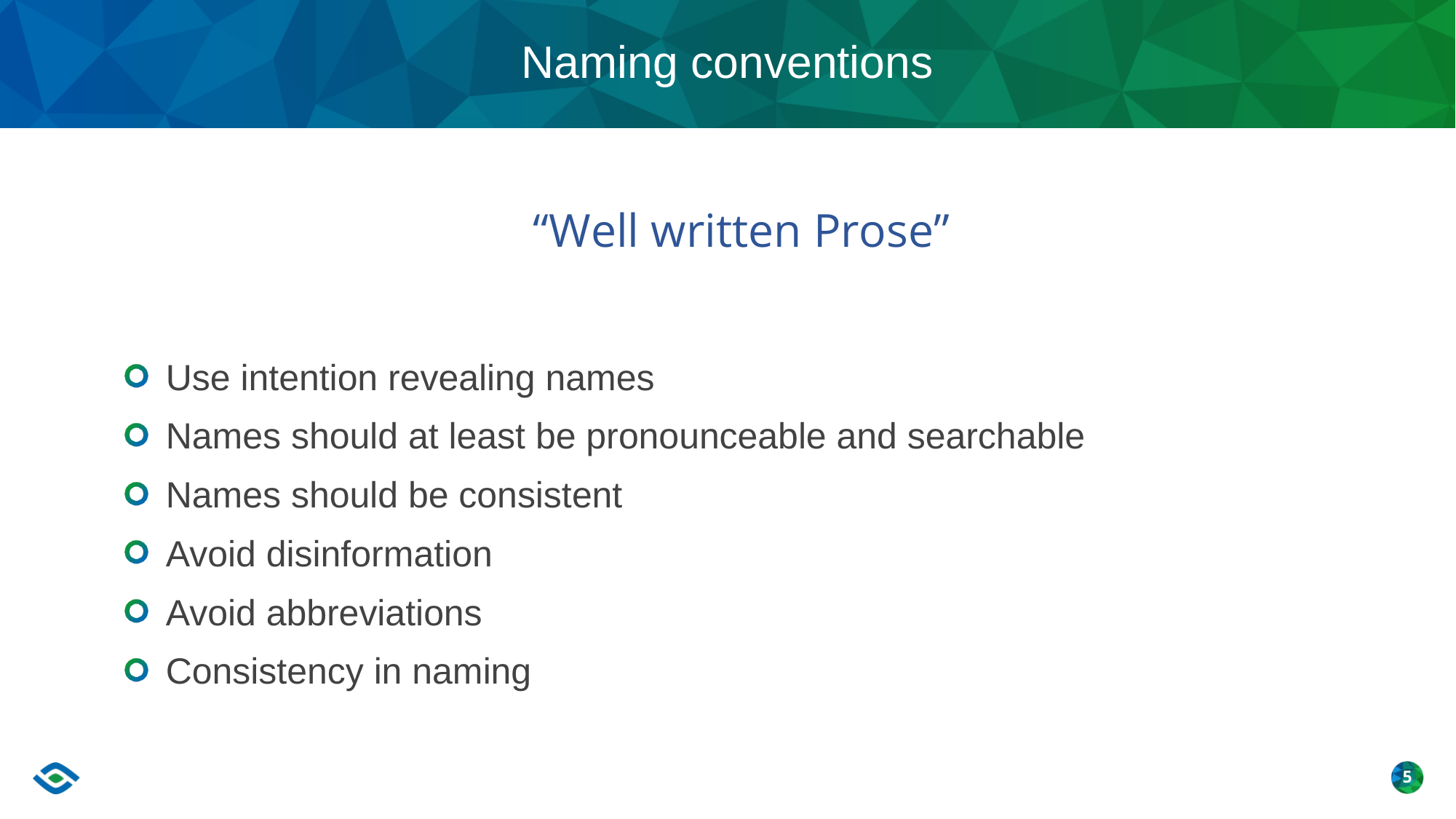

# Naming conventions
“Well written Prose”
 Use intention revealing names
 Names should at least be pronounceable and searchable
 Names should be consistent
 Avoid disinformation
 Avoid abbreviations
 Consistency in naming